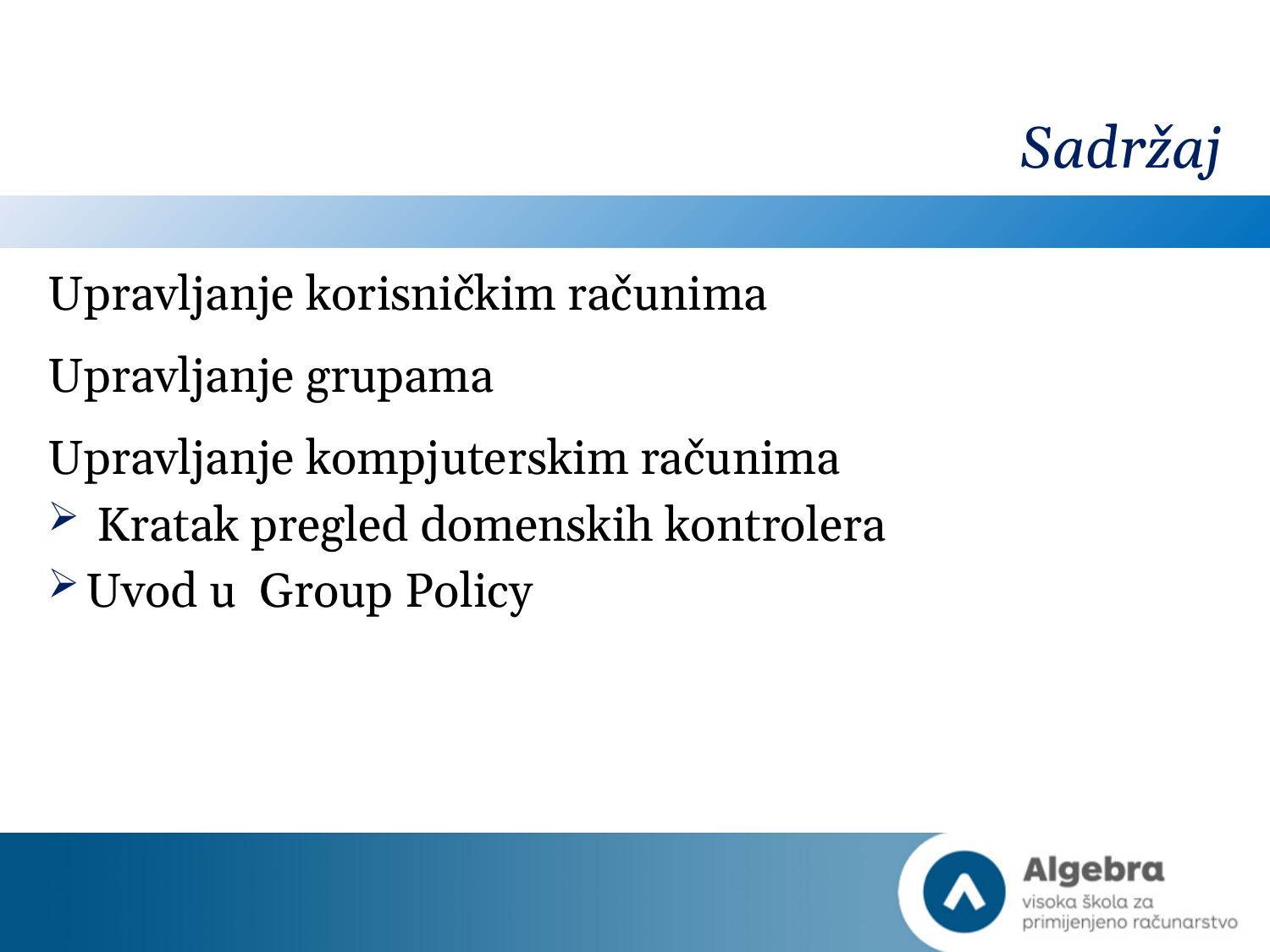

# Sadržaj
Upravljanje korisničkim računima
Upravljanje grupama
Upravljanje kompjuterskim računima
 Kratak pregled domenskih kontrolera
Uvod u  Group Policy